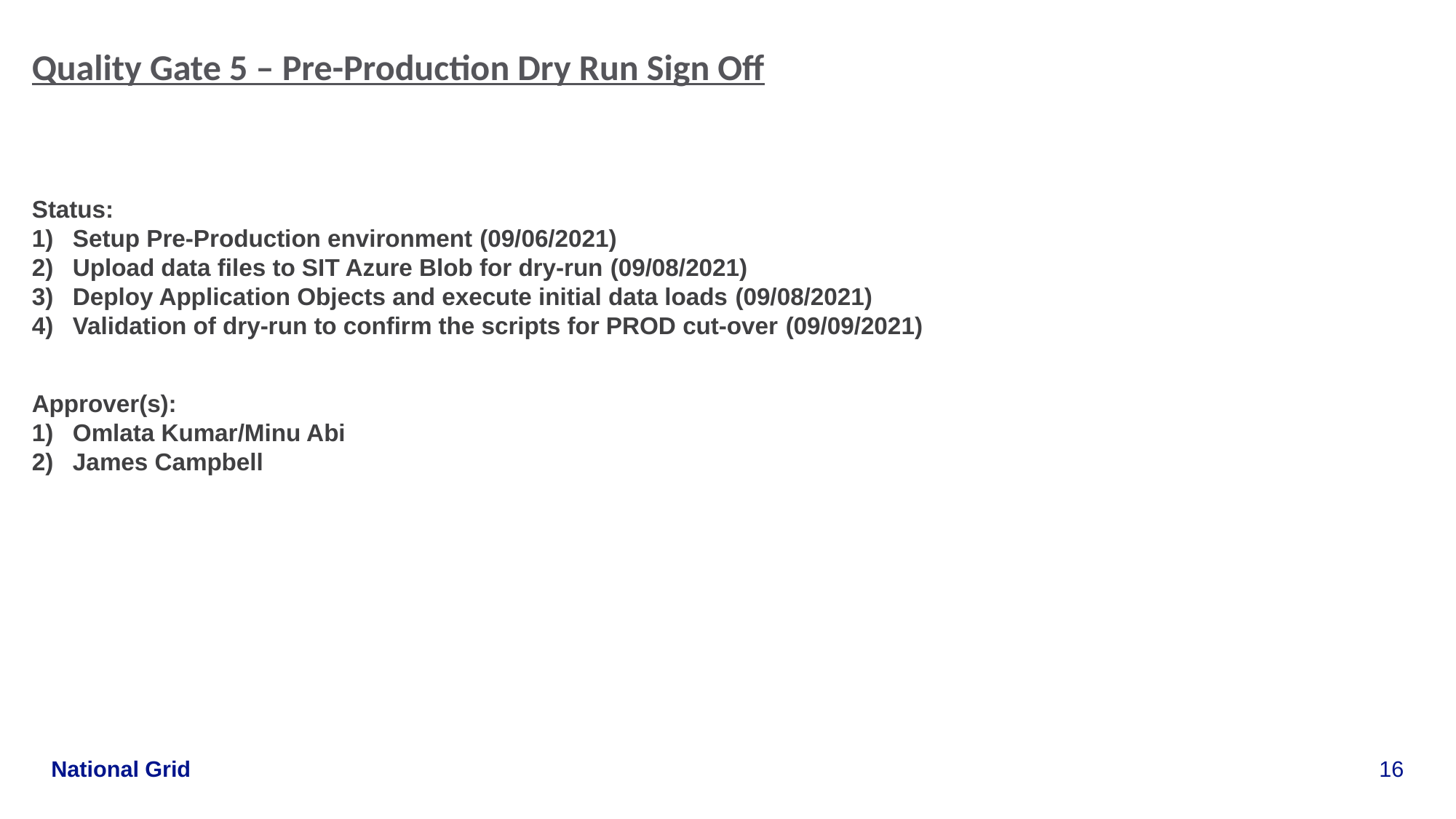

Quality Gate 5 – Pre-Production Dry Run Sign Off
Status:
Setup Pre-Production environment (09/06/2021)
Upload data files to SIT Azure Blob for dry-run (09/08/2021)
Deploy Application Objects and execute initial data loads (09/08/2021)
Validation of dry-run to confirm the scripts for PROD cut-over (09/09/2021)
Approver(s):
Omlata Kumar/Minu Abi
James Campbell